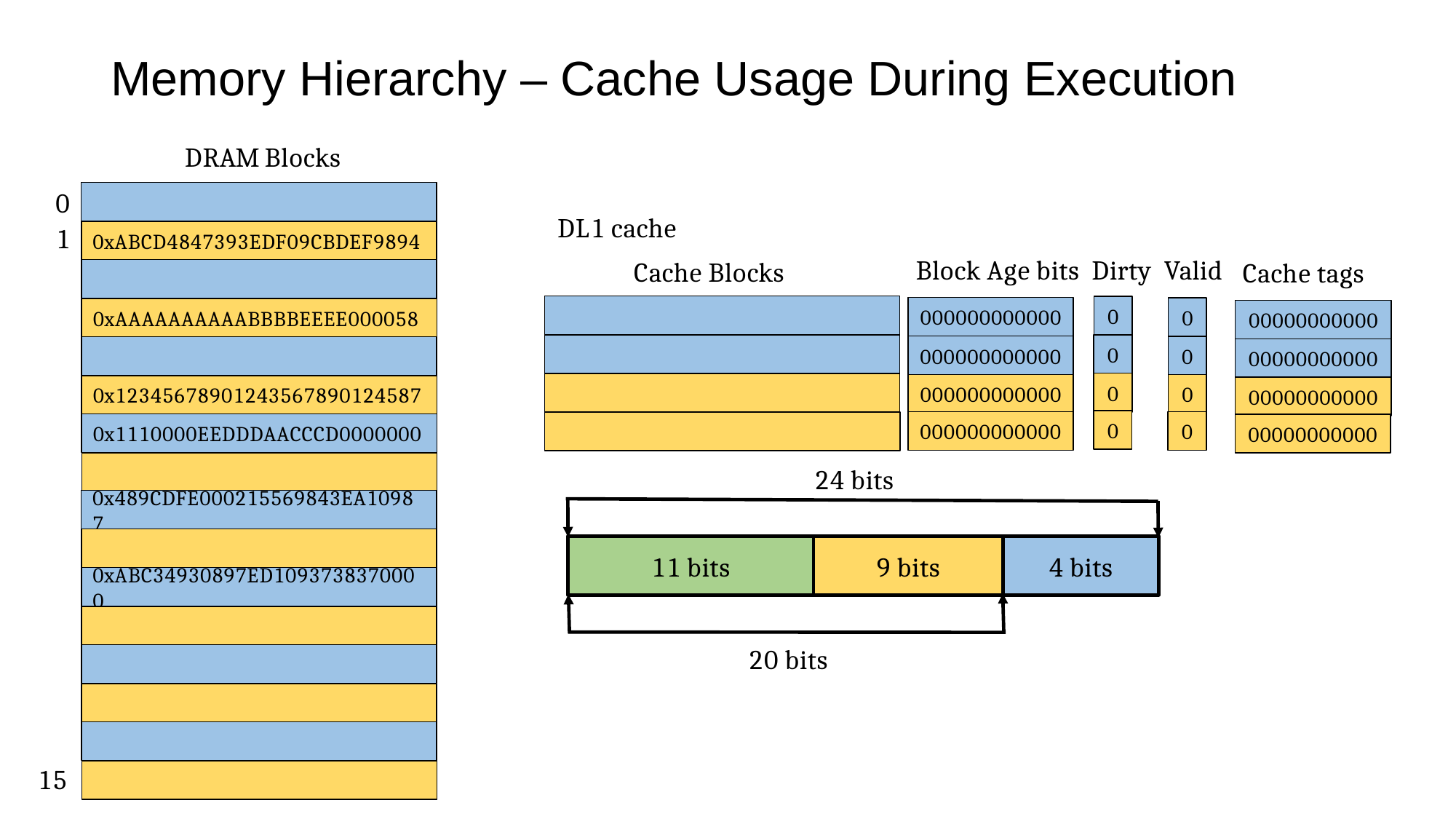

# Memory Hierarchy – Cache Usage During Execution
DRAM Blocks
0

DL1 cache
1
0xABCD4847393EDF09CBDEF9894
Valid
Dirty
Block Age bits
Cache Blocks
Cache tags

0
000000000000
0
0xAAAAAAAAAABBBBEEEE000058
00000000000

0
000000000000
0

00000000000
0

000000000000
0
0x12345678901243567890124587
00000000000
0
000000000000
0

0x1110000EEDDDAACCCD0000000
00000000000

24 bits
0x489CDFE000215569843EA10987

11 bits
9 bits
4 bits
0xABC34930897ED1093738370000

20 bits

15